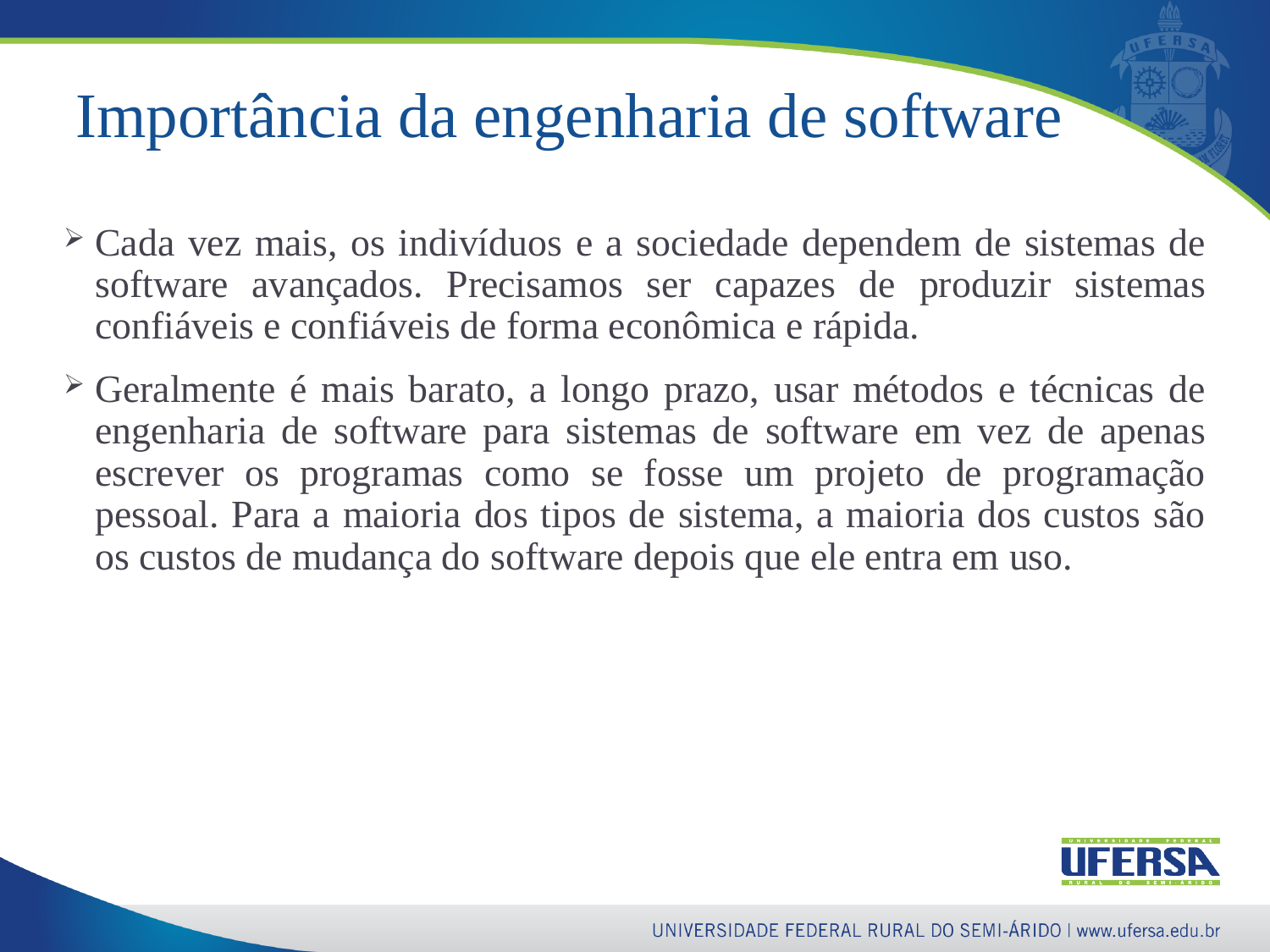

14
# Importância da engenharia de software
Cada vez mais, os indivíduos e a sociedade dependem de sistemas de software avançados. Precisamos ser capazes de produzir sistemas confiáveis e confiáveis de forma econômica e rápida.
Geralmente é mais barato, a longo prazo, usar métodos e técnicas de engenharia de software para sistemas de software em vez de apenas escrever os programas como se fosse um projeto de programação pessoal. Para a maioria dos tipos de sistema, a maioria dos custos são os custos de mudança do software depois que ele entra em uso.